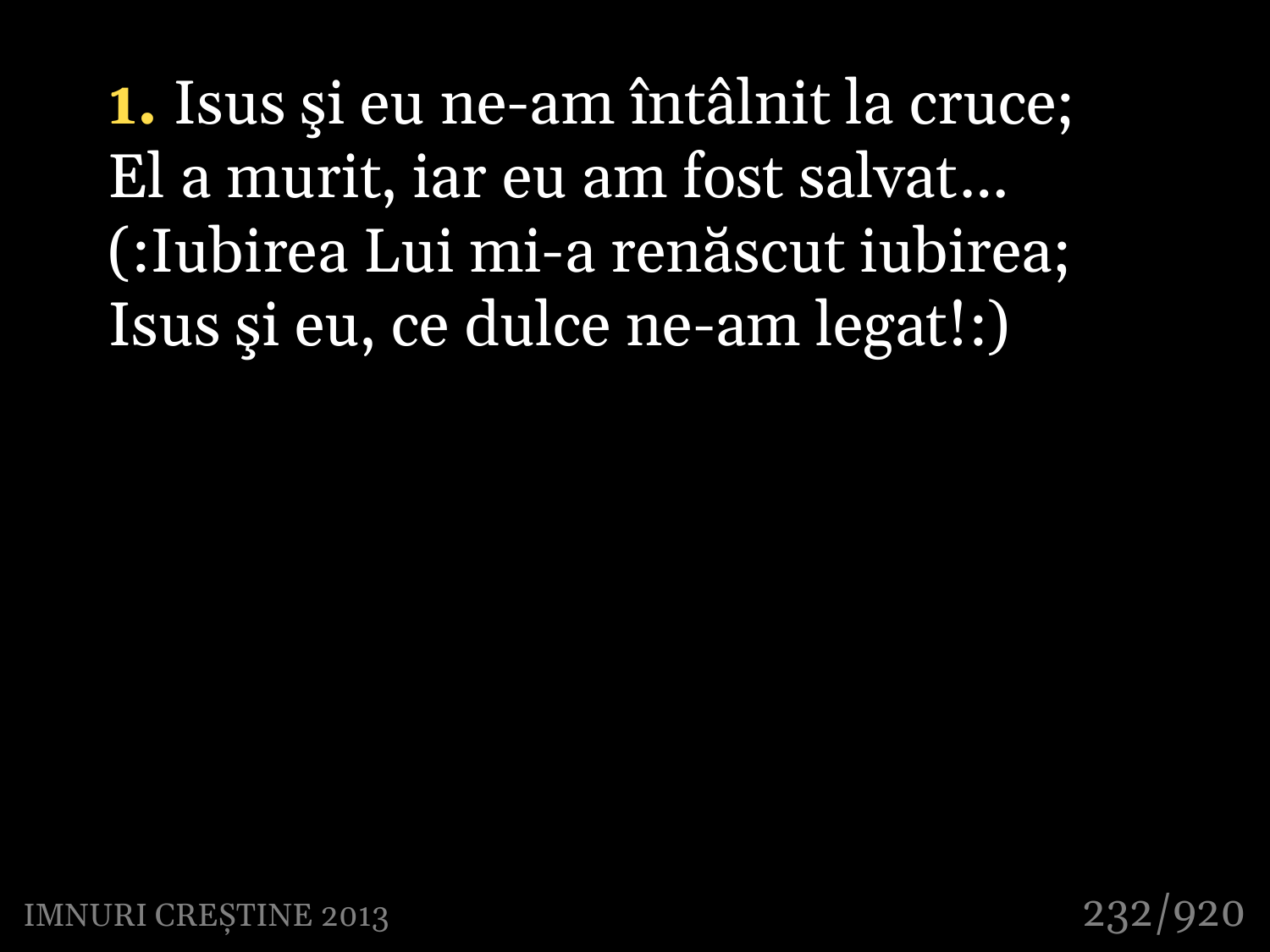

1. Isus şi eu ne-am întâlnit la cruce;
El a murit, iar eu am fost salvat…
(:Iubirea Lui mi-a renăscut iubirea;
Isus şi eu, ce dulce ne-am legat!:)
232/920
IMNURI CREȘTINE 2013